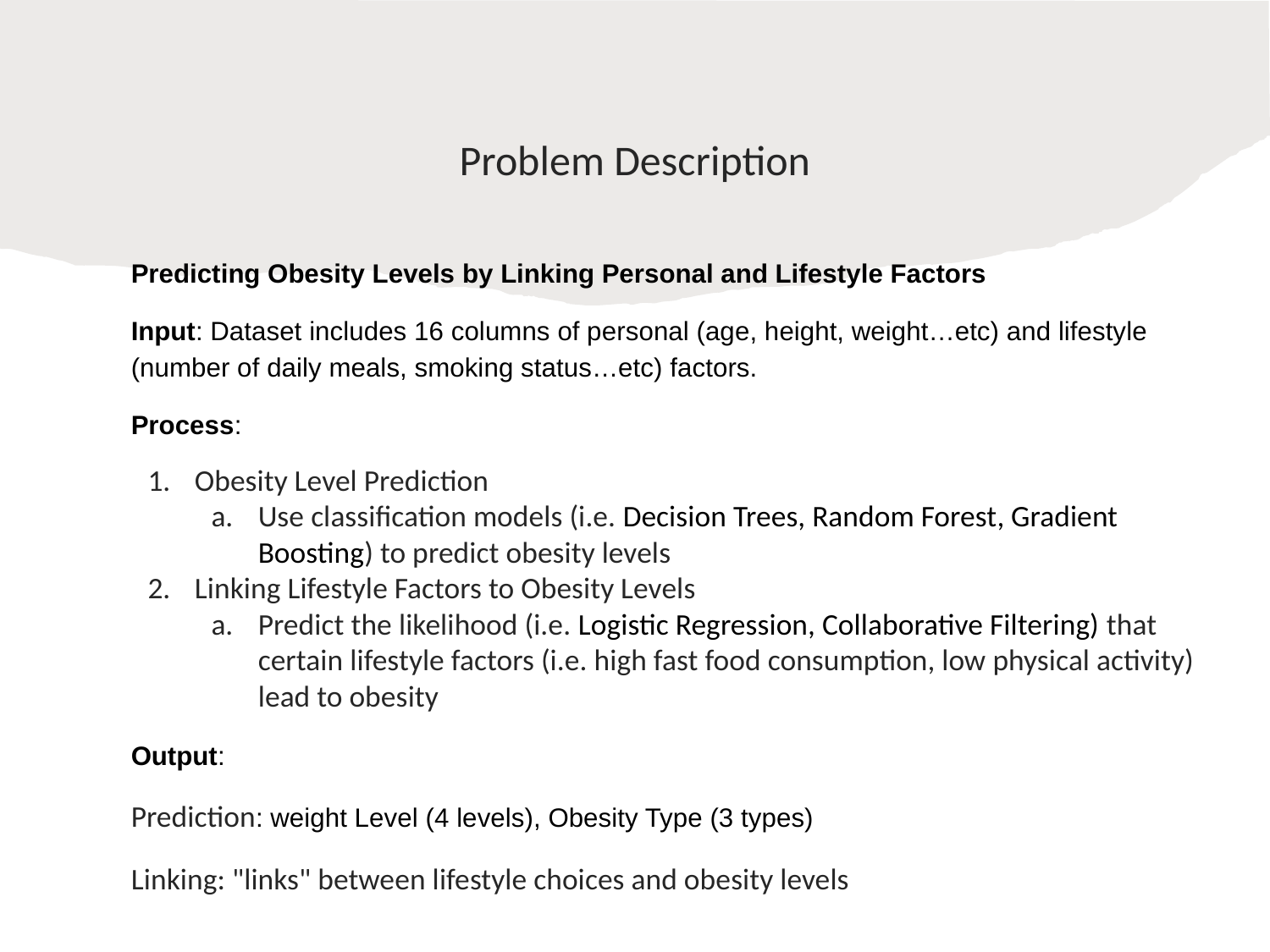

# Problem Description
   - **Obesity Level Prediction**: Use classification models to predict obesity levels based on features like age, eating habits, and physical activity. You could explore binary classification (obese vs. non-obese) or multi-class classification (e.g., different levels of obesity).
   - **Linking Lifestyle Factors to Obesity Levels**: Predict the likelihood that certain lifestyle factors (e.g., high fast food consumption, low physical activity) lead to obesity. You could model this as predicting the "links" between lifestyle choices and obesity levels.

Predicting Obesity Levels by Linking Personal and Lifestyle Factors
Input: Dataset includes 16 columns of personal (age, height, weight…etc) and lifestyle (number of daily meals, smoking status…etc) factors.
Process:
Obesity Level Prediction
Use classification models (i.e. Decision Trees, Random Forest, Gradient Boosting) to predict obesity levels
Linking Lifestyle Factors to Obesity Levels
Predict the likelihood (i.e. Logistic Regression, Collaborative Filtering) that certain lifestyle factors (i.e. high fast food consumption, low physical activity) lead to obesity
Output:
Prediction: weight Level (4 levels), Obesity Type (3 types)
Linking: "links" between lifestyle choices and obesity levels
Feature selection and classification models (like Decision Trees, Random Forest) are used to train predictions and analyze the link between lifestyle and obesity.